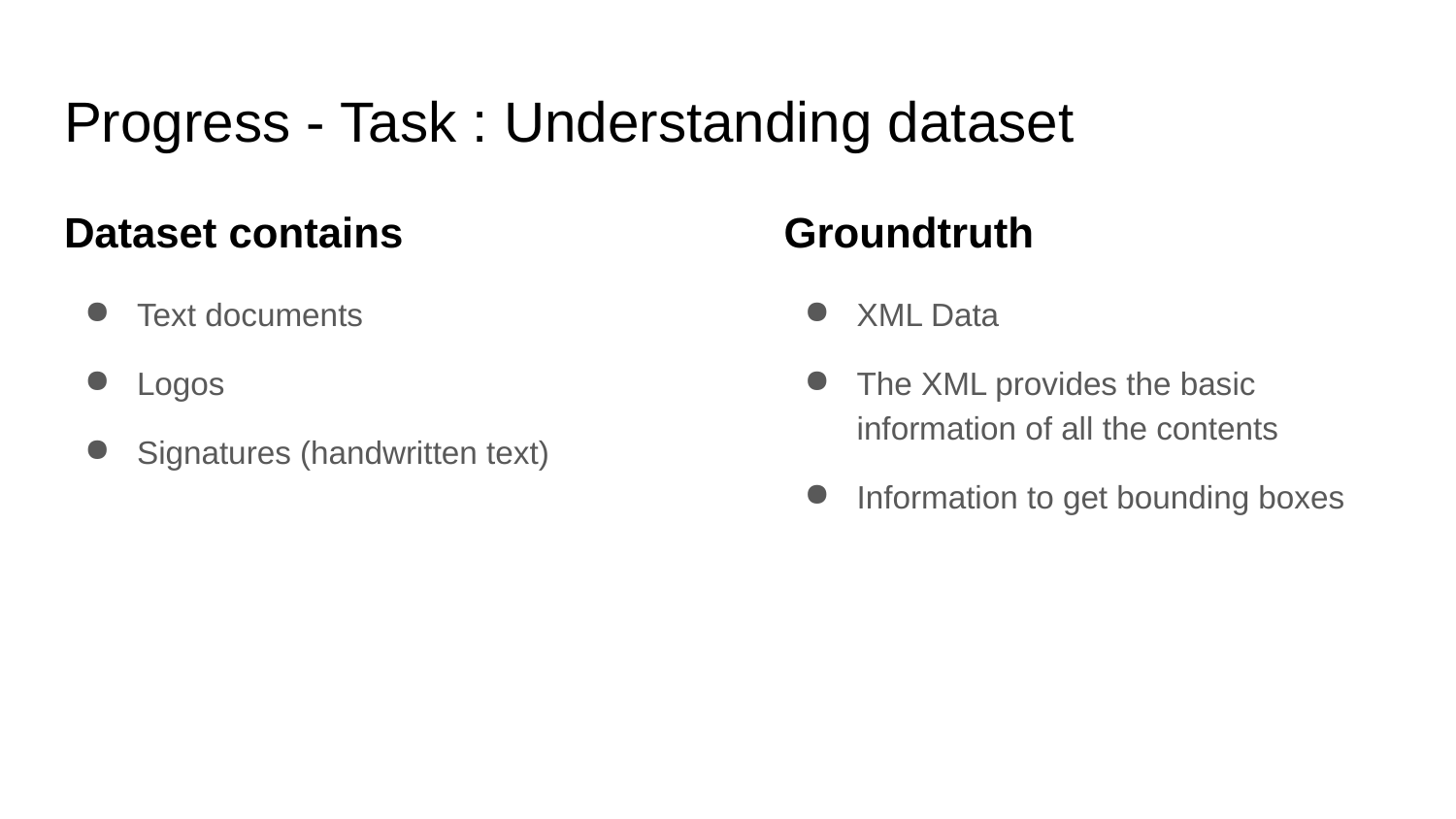

# Progress - Task : Understanding dataset
Dataset contains
Text documents
Logos
Signatures (handwritten text)
Groundtruth
XML Data
The XML provides the basic information of all the contents
Information to get bounding boxes